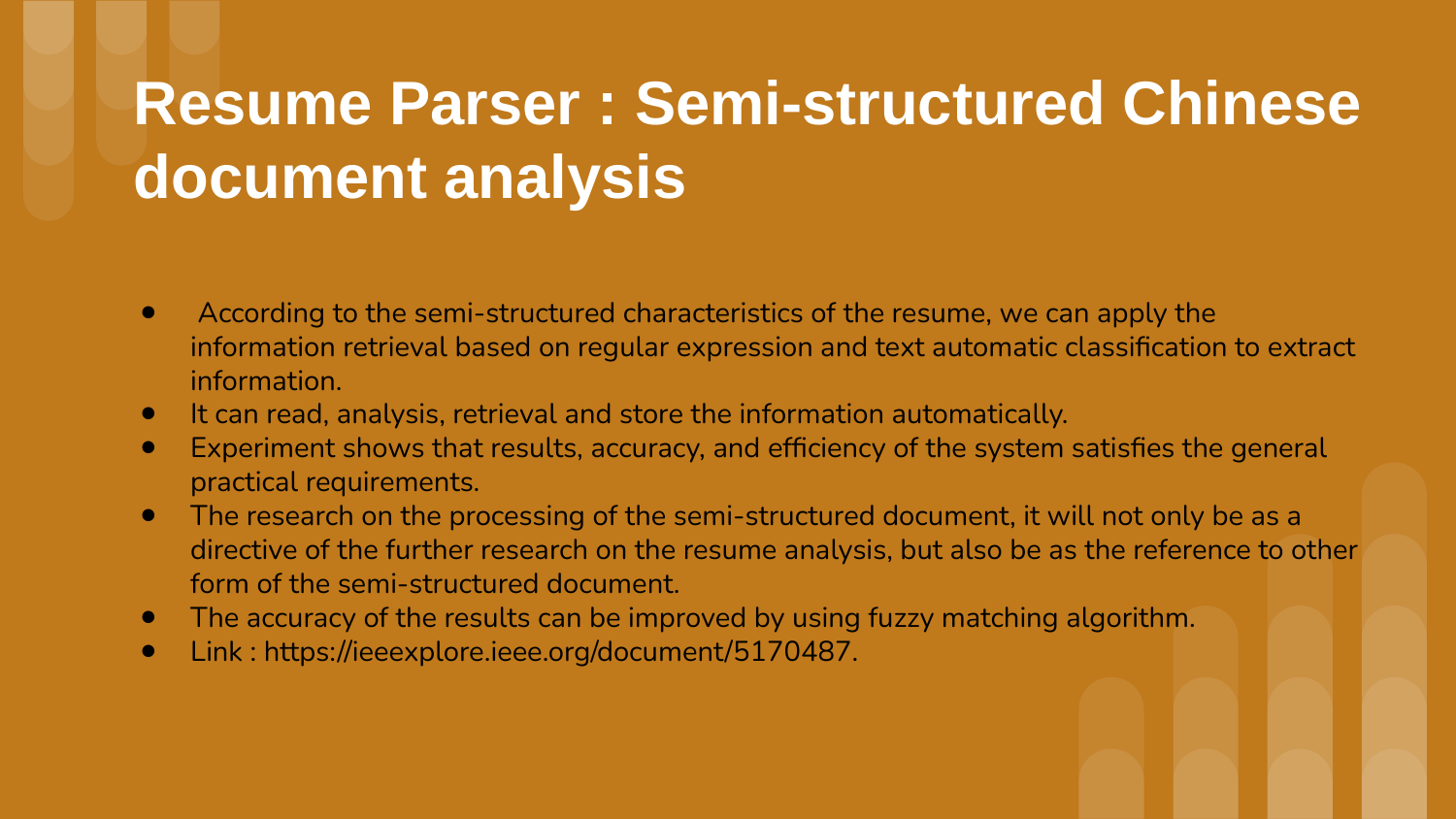

# Resume Parser : Semi-structured Chinese document analysis

 According to the semi-structured characteristics of the resume, we can apply the information retrieval based on regular expression and text automatic classification to extract information.
It can read, analysis, retrieval and store the information automatically.
Experiment shows that results, accuracy, and efficiency of the system satisfies the general practical requirements.
The research on the processing of the semi-structured document, it will not only be as a directive of the further research on the resume analysis, but also be as the reference to other form of the semi-structured document.
The accuracy of the results can be improved by using fuzzy matching algorithm.
Link : https://ieeexplore.ieee.org/document/5170487.